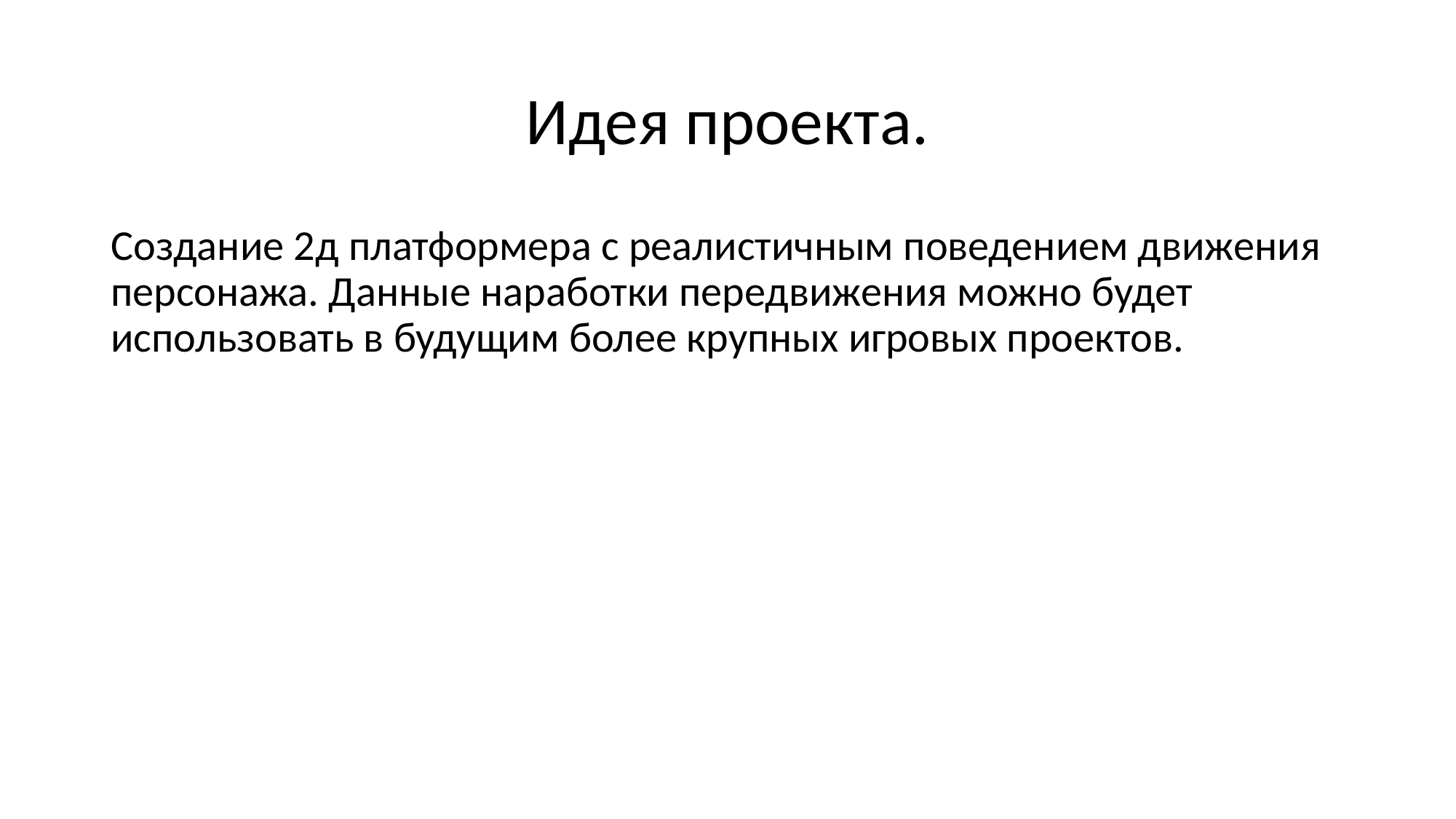

# Идея проекта.
Создание 2д платформера с реалистичным поведением движения персонажа. Данные наработки передвижения можно будет использовать в будущим более крупных игровых проектов.